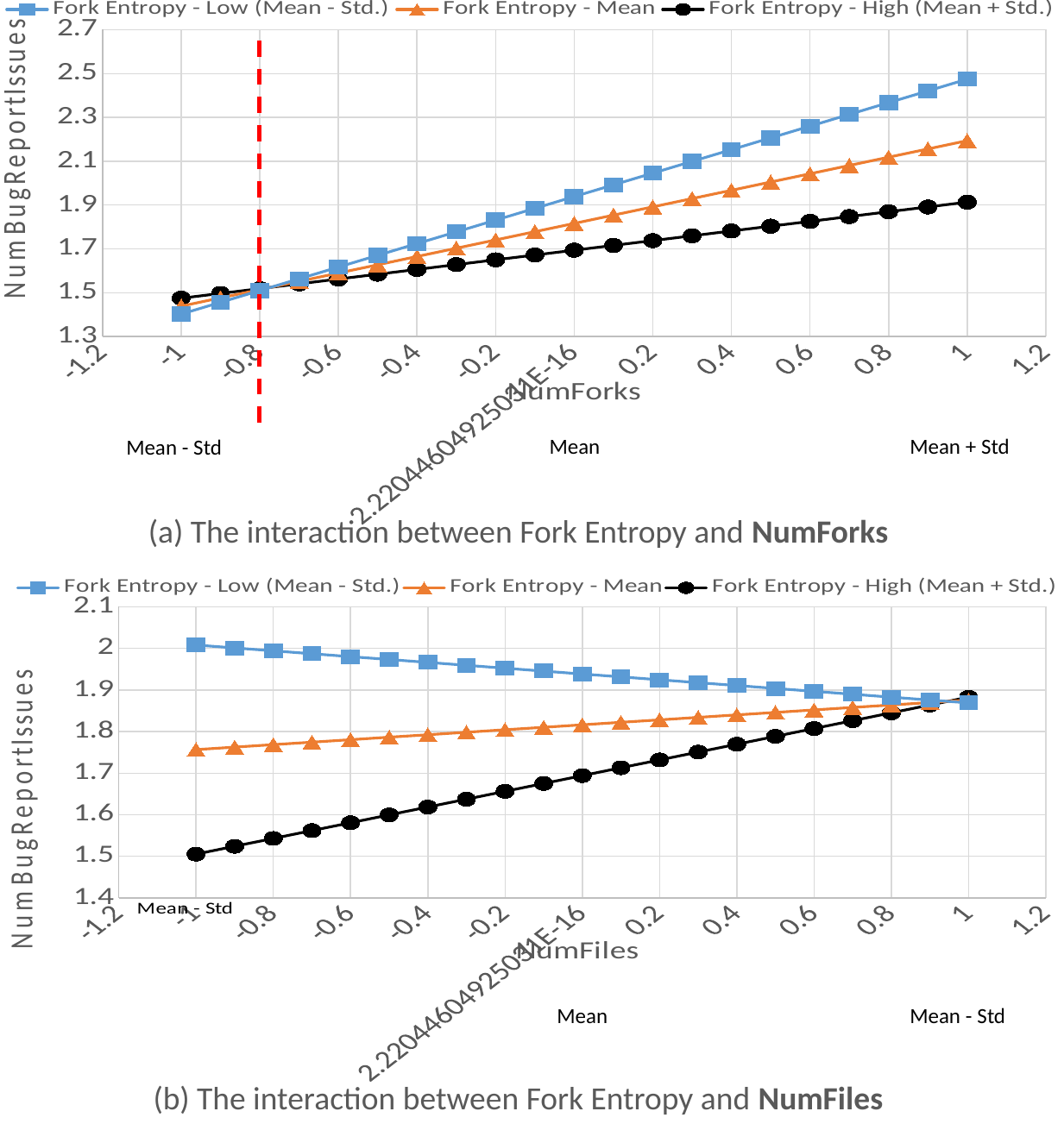

### Chart

| Category | Fork Entropy - Low (Mean - Std.) | Fork Entropy - Mean | Fork Entropy - High (Mean + Std.) |
|---|---|---|---|
Mean
Mean + Std
Mean - Std
(a) The interaction between Fork Entropy and NumForks

### Chart

| Category | Fork Entropy - Low (Mean - Std.) | Fork Entropy - Mean | Fork Entropy - High (Mean + Std.) |
|---|---|---|---|
Mean
Mean - Std
(b) The interaction between Fork Entropy and NumFiles